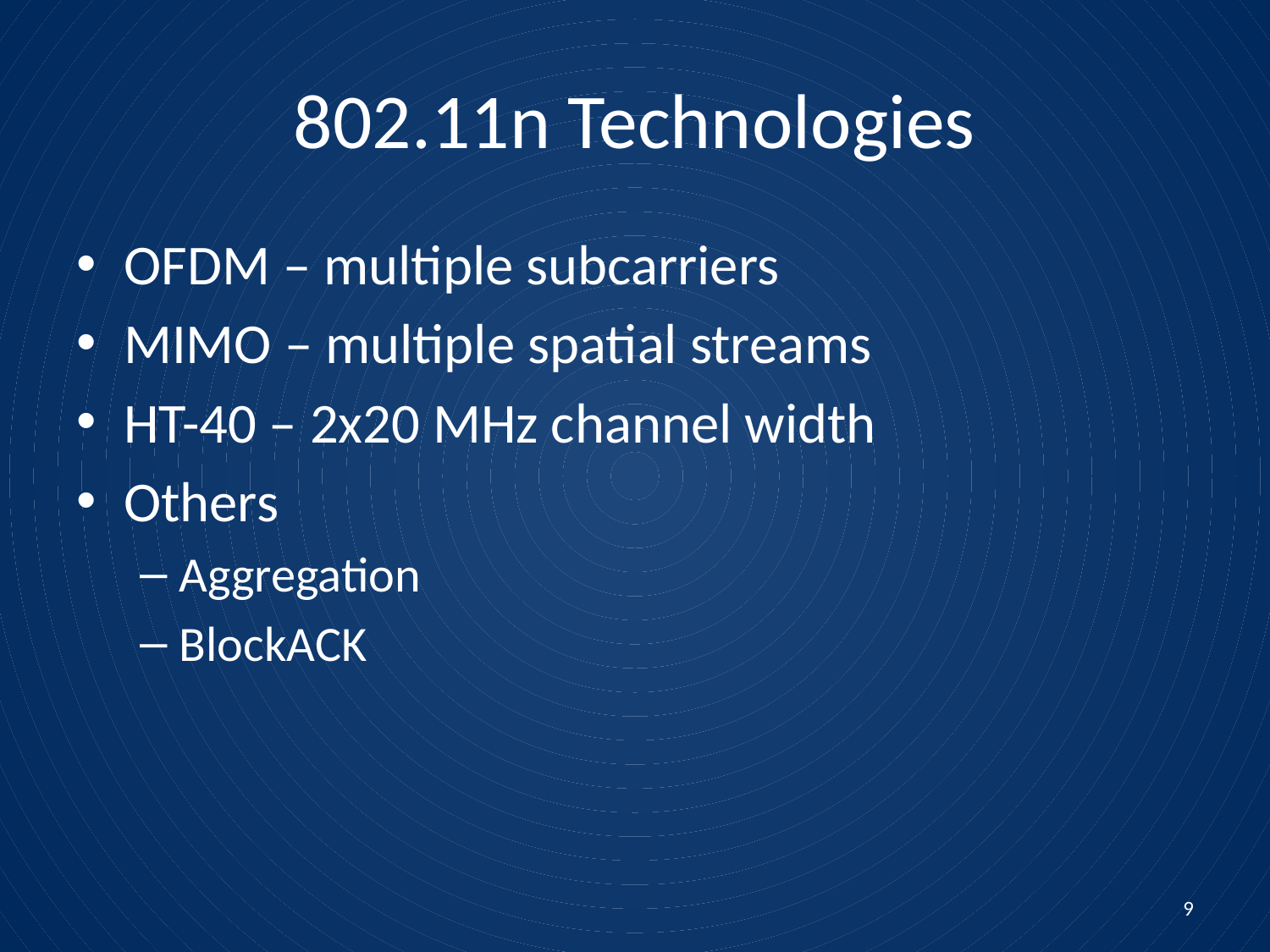

# 802.11n Technologies
OFDM – multiple subcarriers
MIMO – multiple spatial streams
HT-40 – 2x20 MHz channel width
Others
Aggregation
BlockACK
9